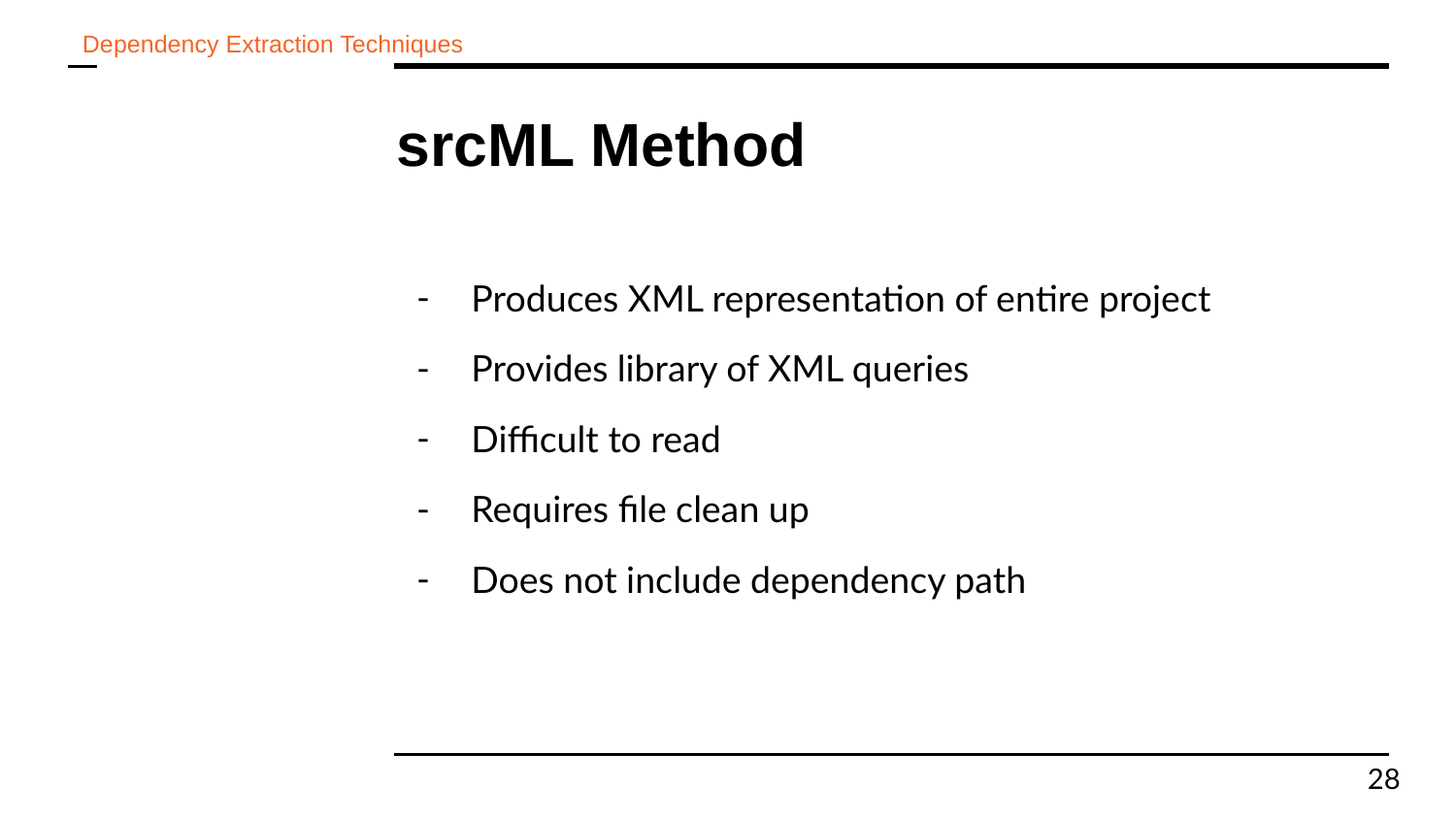

Dependency Extraction Techniques
# srcML Method
Produces XML representation of entire project
Provides library of XML queries
Difficult to read
Requires file clean up
Does not include dependency path
28